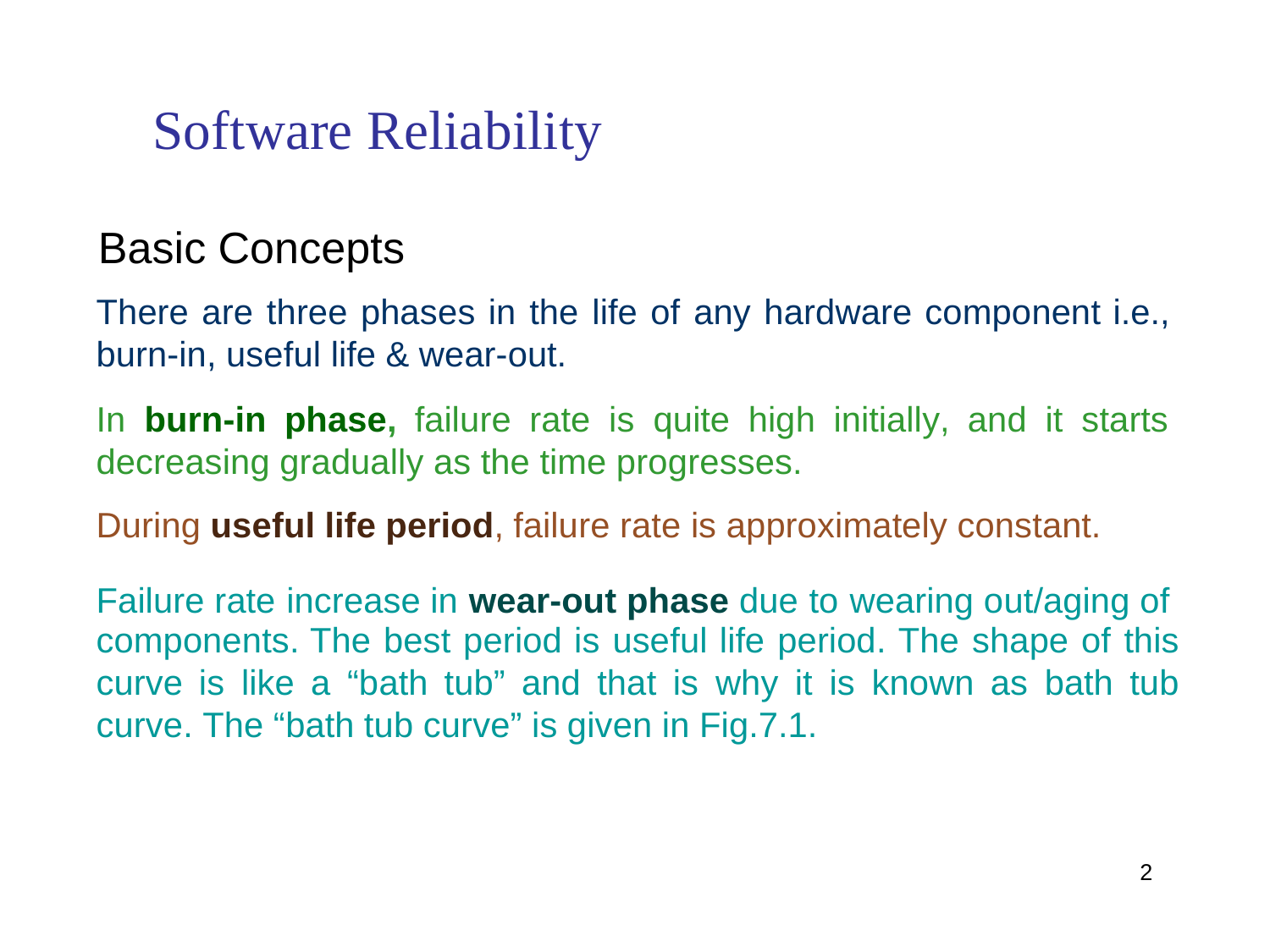

Software Reliability
Basic Concepts
There are three phases in the life of any hardware component i.e., burn-in, useful life & wear-out.
In burn-in phase, failure rate is quite high initially, and it starts decreasing gradually as the time progresses.
During useful life period, failure rate is approximately constant.
Failure rate increase in wear-out phase due to wearing out/aging of
components. The best period is useful life period. The shape of this curve is like a “bath tub” and that is why it is known as bath tub curve. The “bath tub curve” is given in Fig.7.1.
2